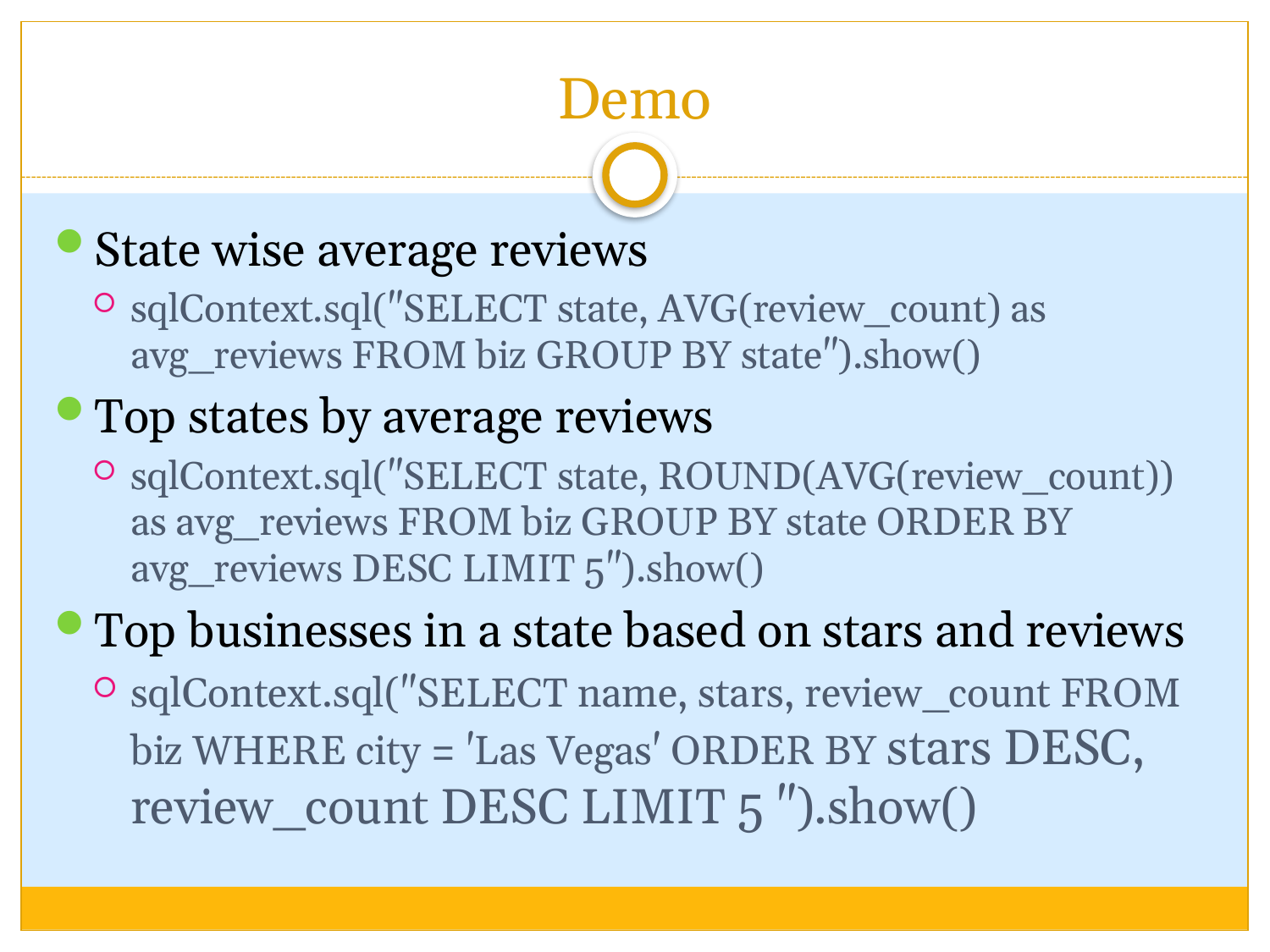

# Demo
State wise average reviews
sqlContext.sql("SELECT state, AVG(review_count) as avg_reviews FROM biz GROUP BY state").show()
Top states by average reviews
sqlContext.sql("SELECT state, ROUND(AVG(review_count)) as avg_reviews FROM biz GROUP BY state ORDER BY avg_reviews DESC LIMIT 5").show()
Top businesses in a state based on stars and reviews
sqlContext.sql("SELECT name, stars, review_count FROM biz WHERE city = 'Las Vegas' ORDER BY stars DESC, review_count DESC LIMIT 5 ").show()